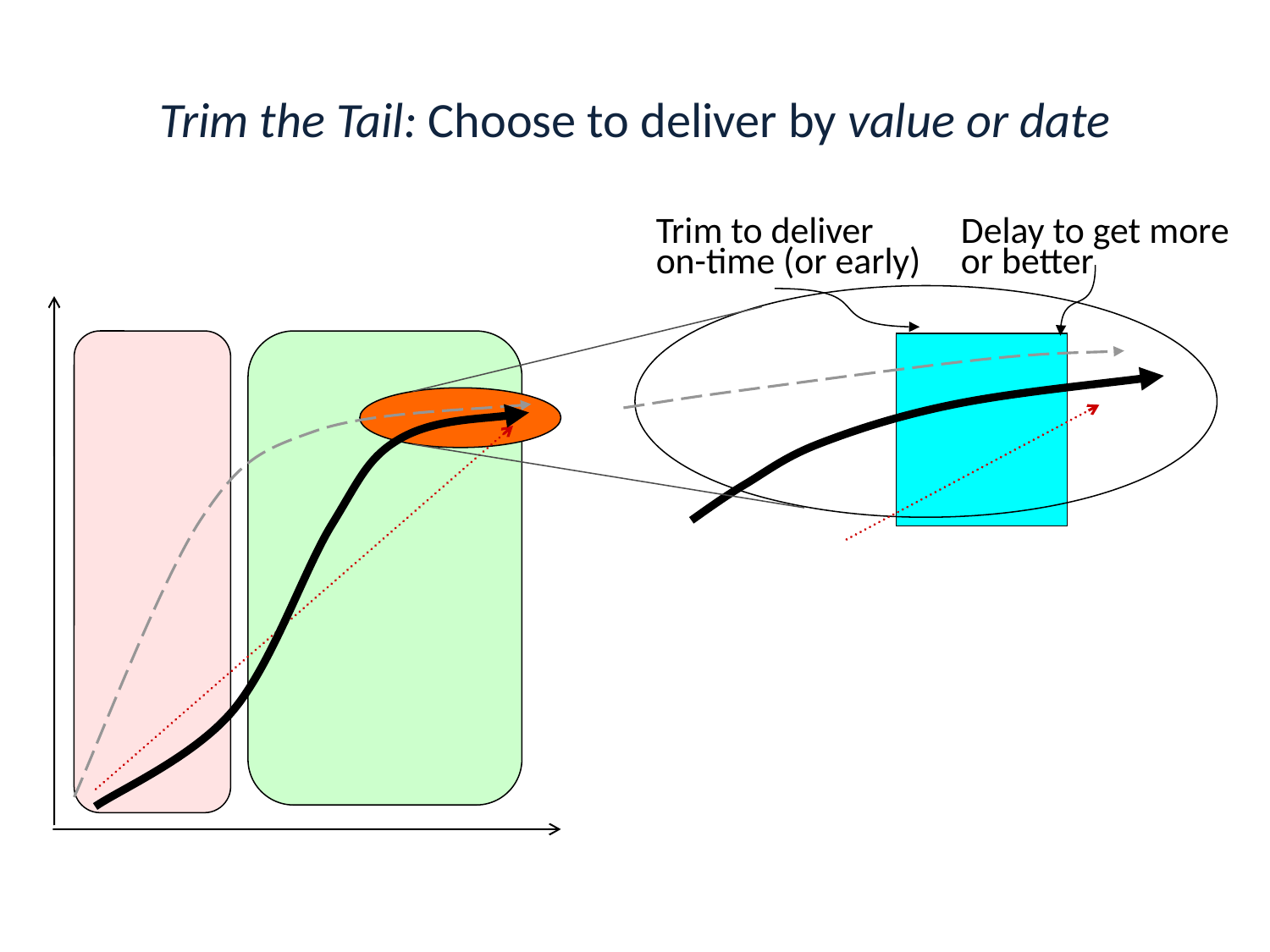

# Trim the Tail: Choose to deliver by value or date
Trim to deliver
on-time (or early)
Delay to get more
or better